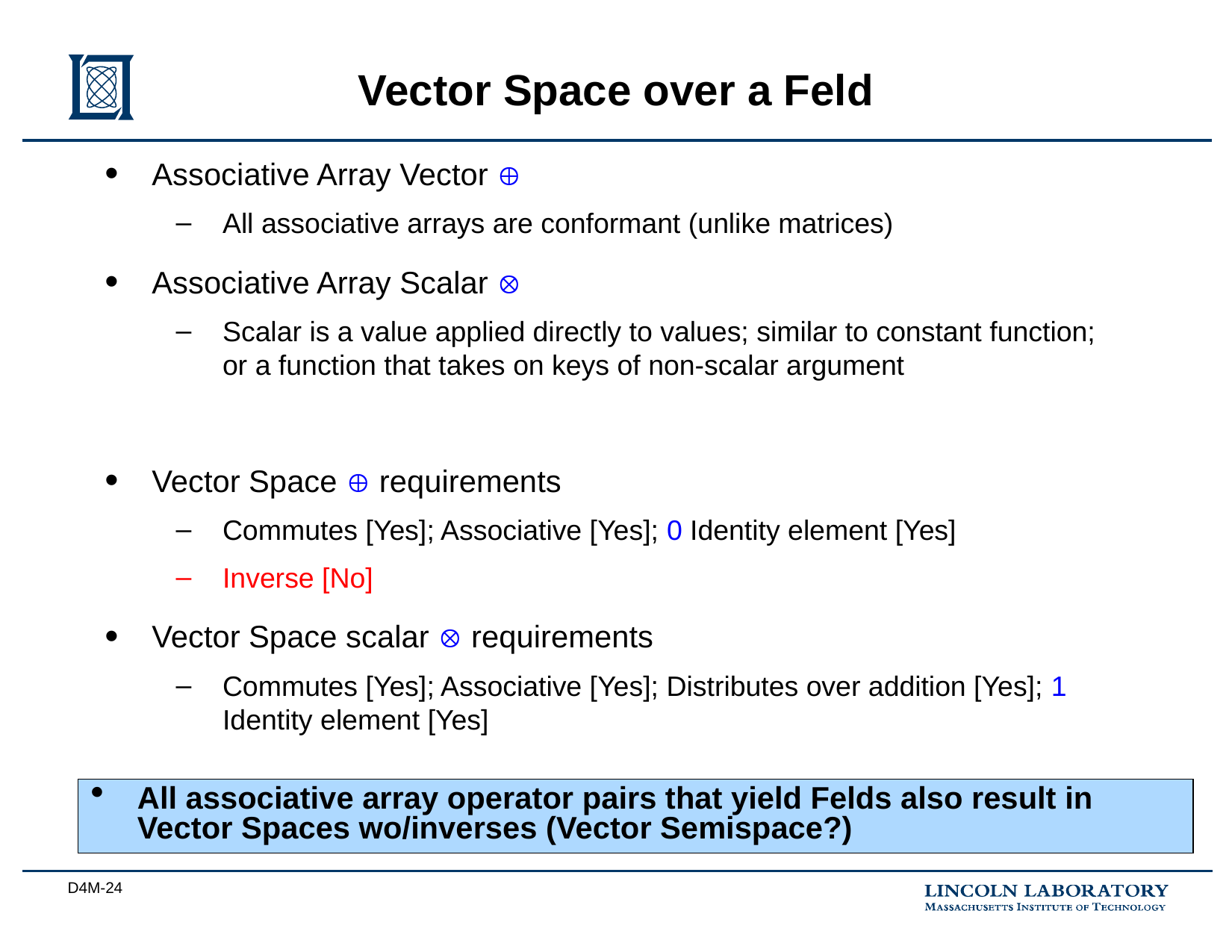

# Vector Space over a Feld
Associative Array Vector ⊕
All associative arrays are conformant (unlike matrices)
Associative Array Scalar ⊗
Scalar is a value applied directly to values; similar to constant function; or a function that takes on keys of non-scalar argument

Vector Space ⊕ requirements
Commutes [Yes]; Associative [Yes]; 0 Identity element [Yes]
Inverse [No]
Vector Space scalar ⊗ requirements
Commutes [Yes]; Associative [Yes]; Distributes over addition [Yes]; 1 Identity element [Yes]

All associative array operator pairs that yield Felds also result in Vector Spaces wo/inverses (Vector Semispace?)